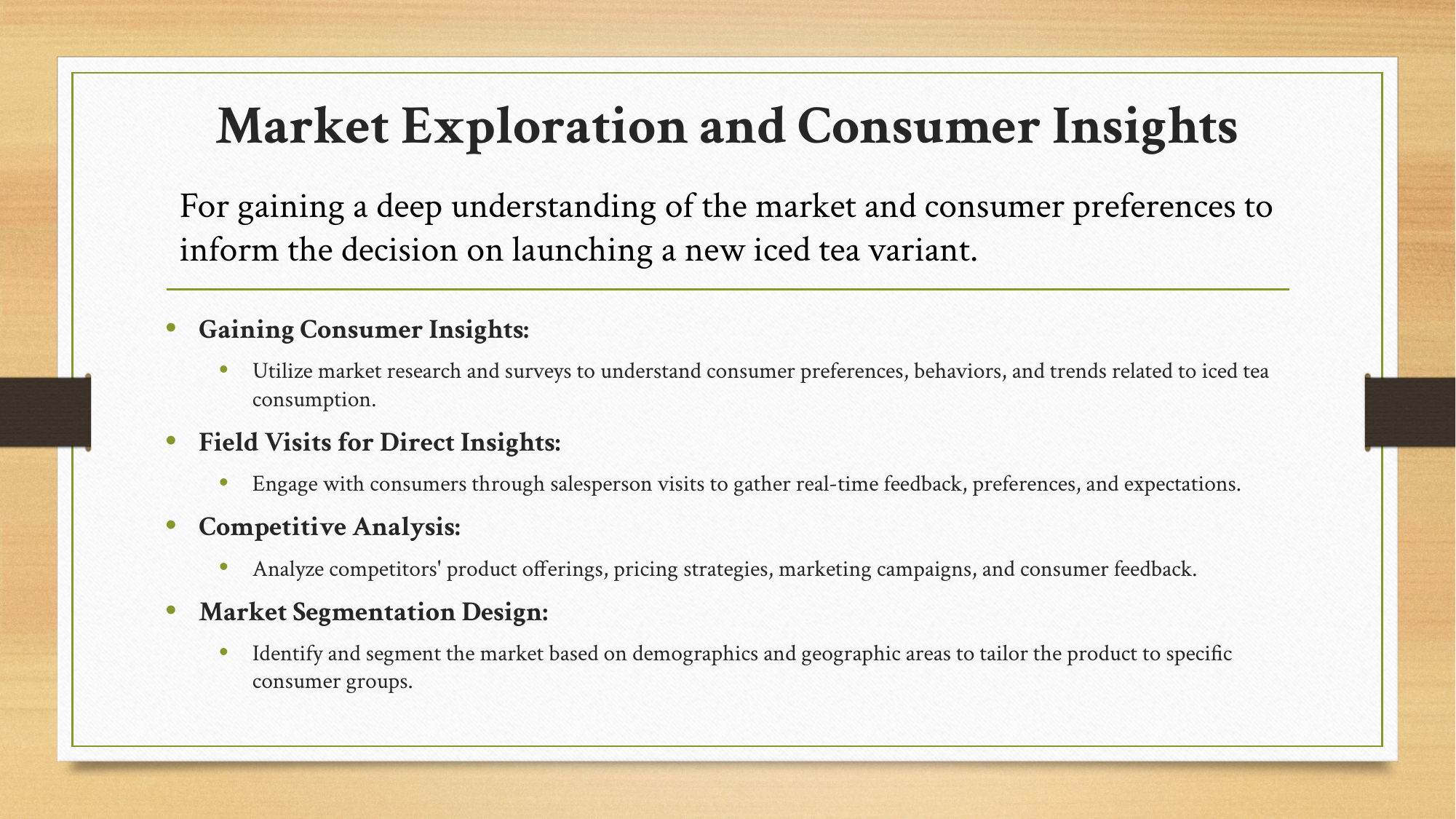

# Market Exploration and Consumer Insights

For gaining a deep understanding of the market and consumer preferences to inform the decision on launching a new iced tea variant.
Gaining Consumer Insights:
Utilize market research and surveys to understand consumer preferences, behaviors, and trends related to iced tea consumption.
Field Visits for Direct Insights:
Engage with consumers through salesperson visits to gather real-time feedback, preferences, and expectations.
Competitive Analysis:
Analyze competitors' product offerings, pricing strategies, marketing campaigns, and consumer feedback.
Market Segmentation Design:
Identify and segment the market based on demographics and geographic areas to tailor the product to specific consumer groups.